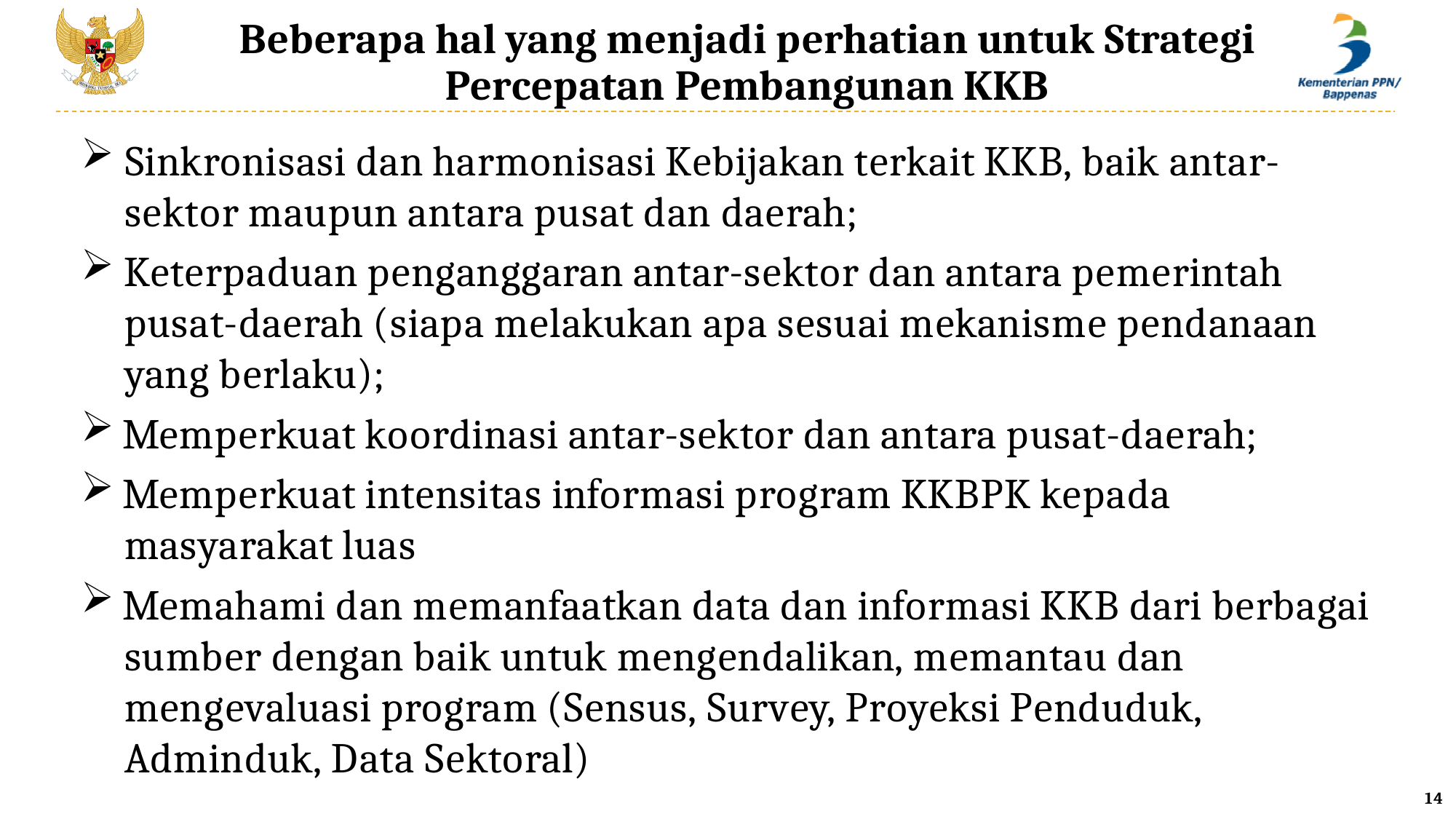

Beberapa hal yang menjadi perhatian untuk Strategi Percepatan Pembangunan KKB
Sinkronisasi dan harmonisasi Kebijakan terkait KKB, baik antar-sektor maupun antara pusat dan daerah;
Keterpaduan penganggaran antar-sektor dan antara pemerintah pusat-daerah (siapa melakukan apa sesuai mekanisme pendanaan yang berlaku);
Memperkuat koordinasi antar-sektor dan antara pusat-daerah;
Memperkuat intensitas informasi program KKBPK kepada masyarakat luas
Memahami dan memanfaatkan data dan informasi KKB dari berbagai sumber dengan baik untuk mengendalikan, memantau dan mengevaluasi program (Sensus, Survey, Proyeksi Penduduk, Adminduk, Data Sektoral)
14